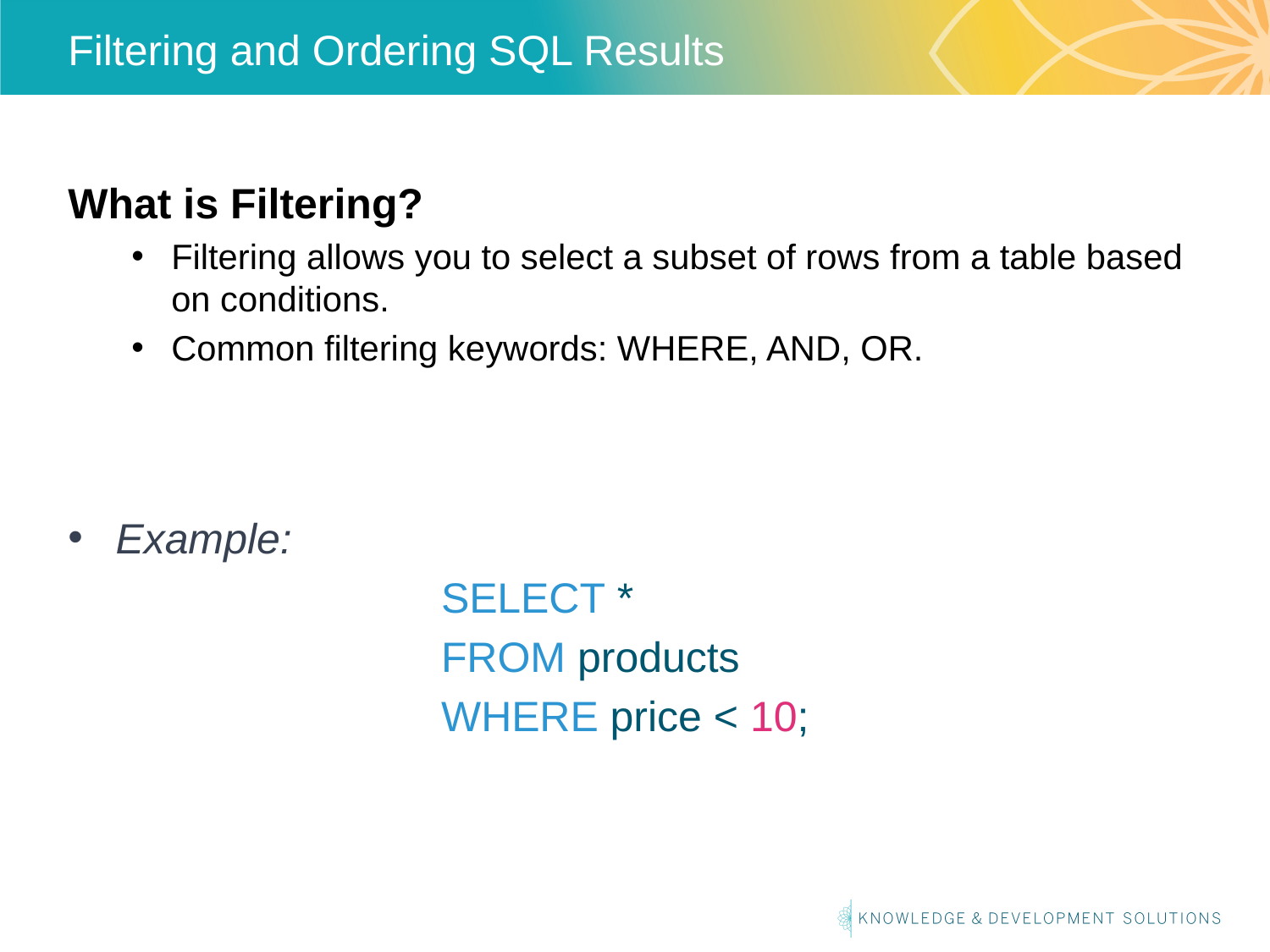

# Filtering and Ordering SQL Results
What is Filtering?
Filtering allows you to select a subset of rows from a table based on conditions.
Common filtering keywords: WHERE, AND, OR.

Example:
	SELECT *
	FROM products
	WHERE price < 10;